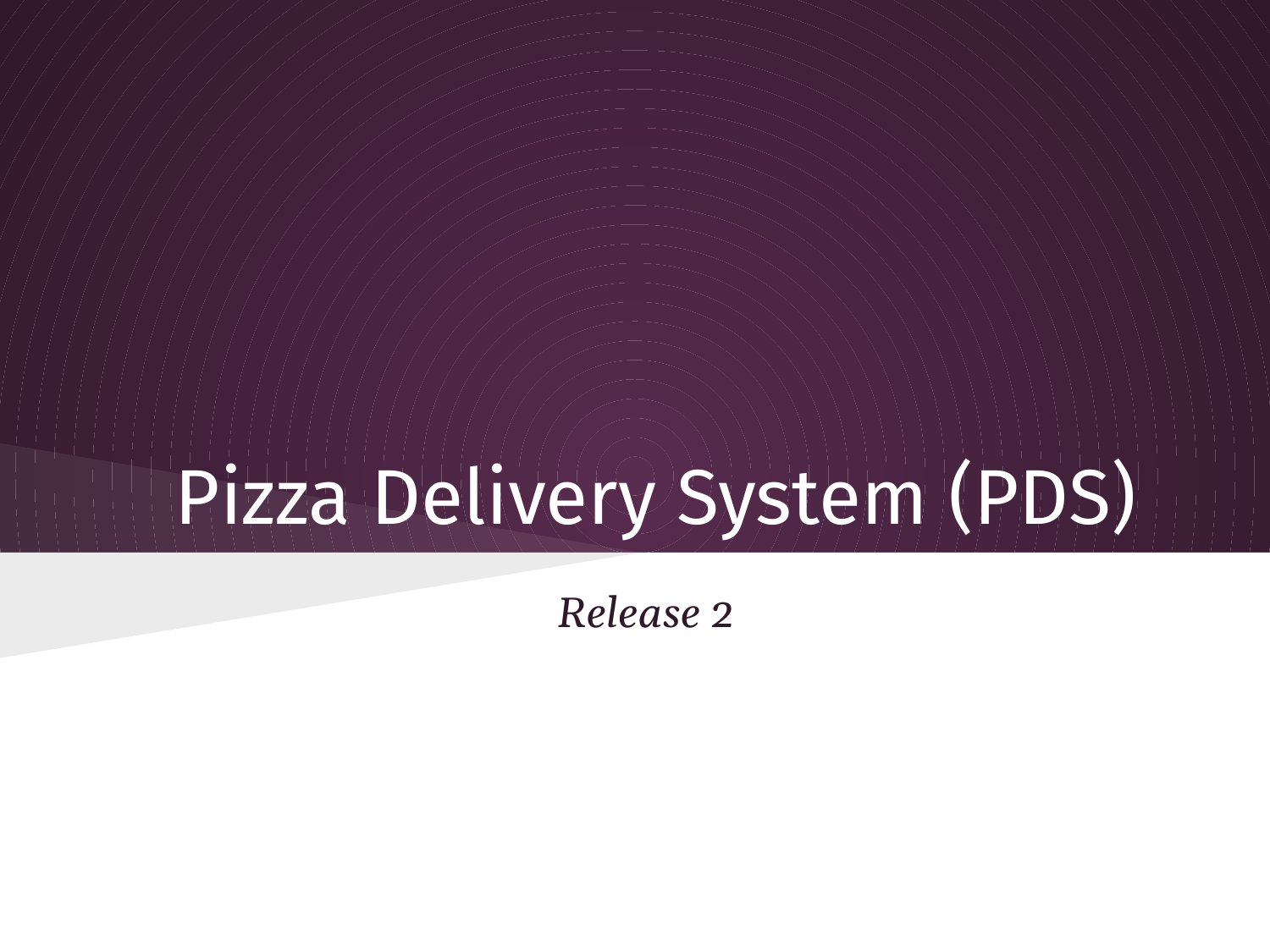

# Pizza Delivery System (PDS)
Release 2